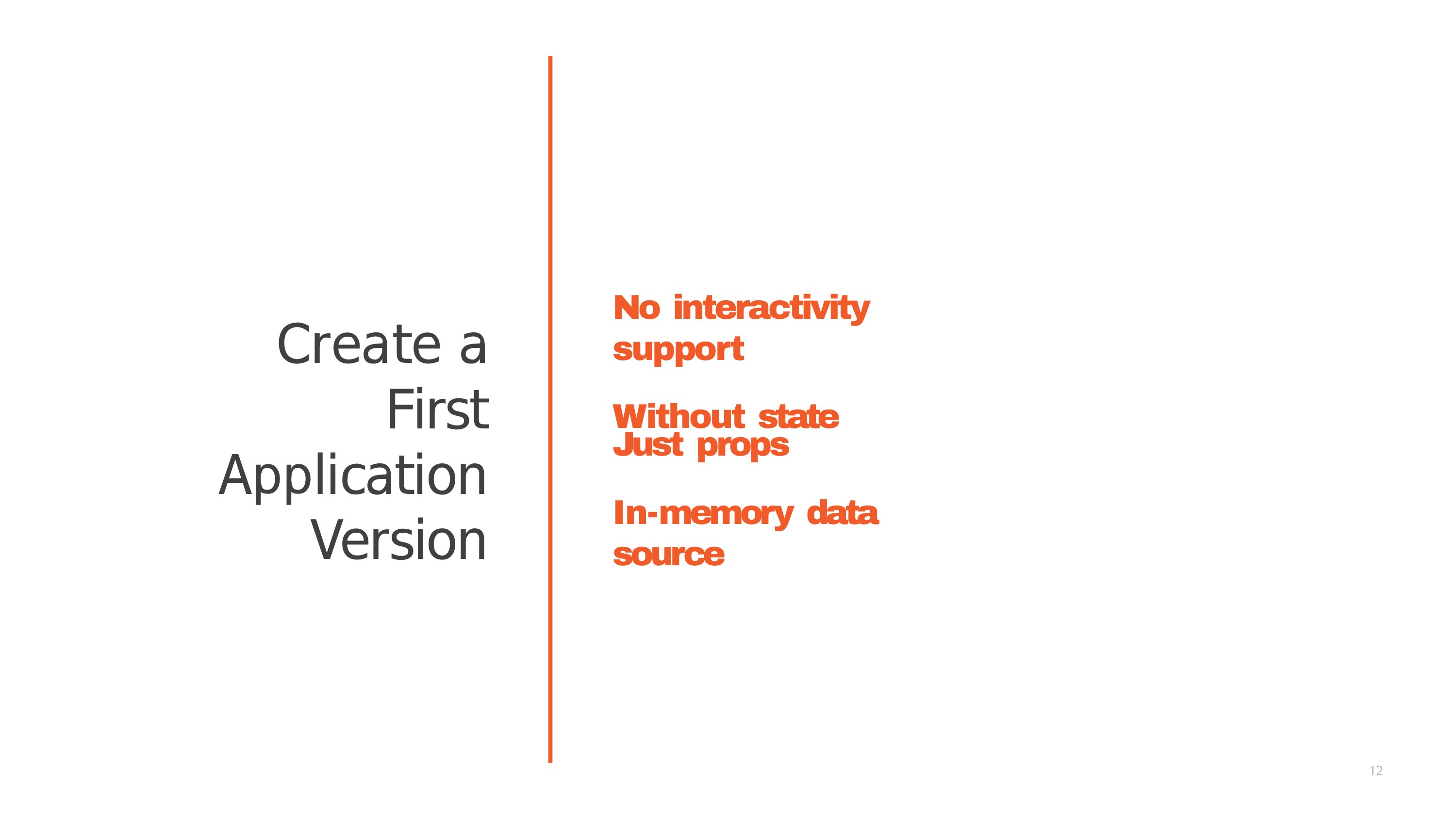

# No interactivity support
Without state
Create a First Application
Version
Just props
In-memory data source
12